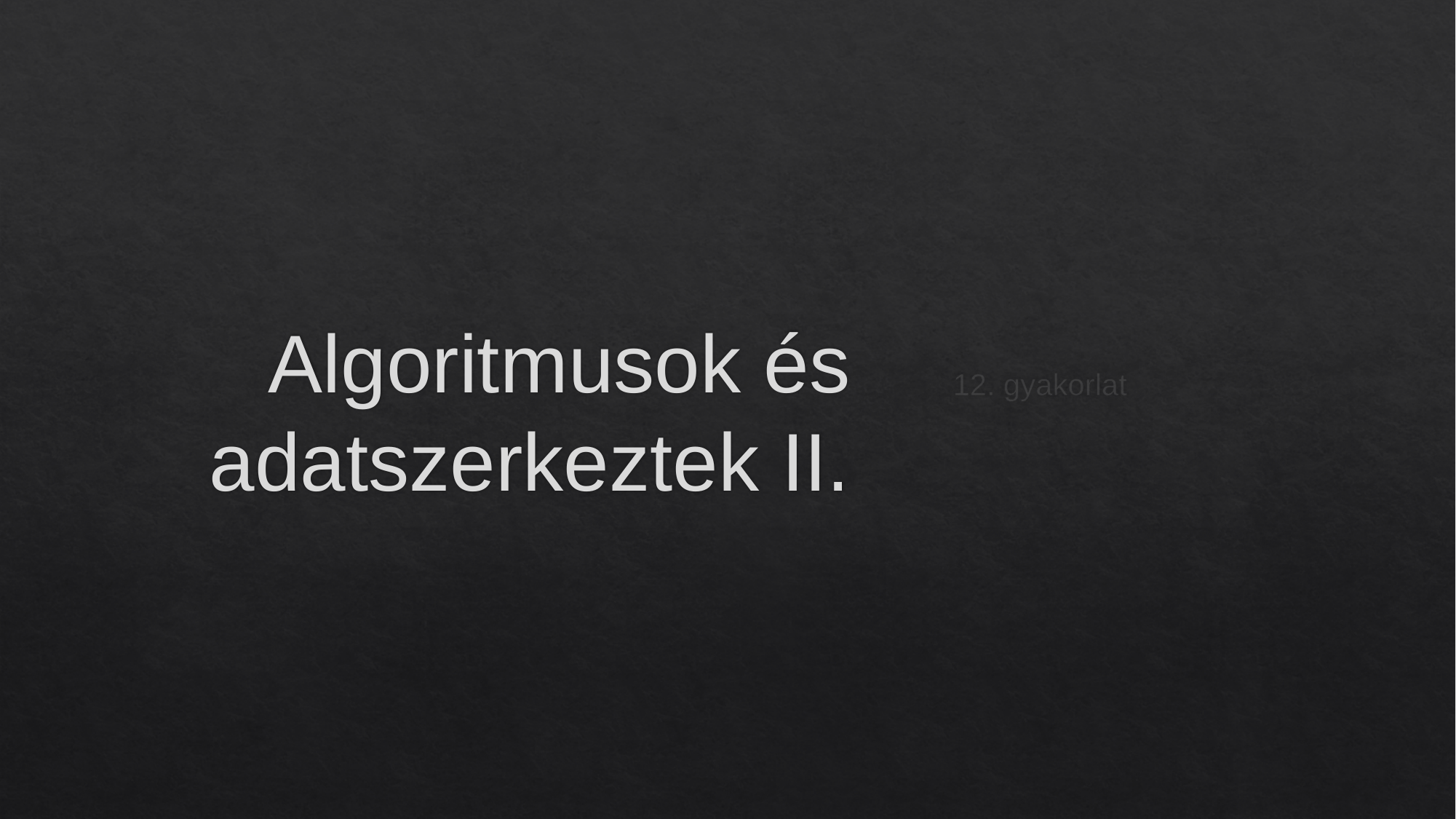

# Algoritmusok és adatszerkeztek II.
12. gyakorlat